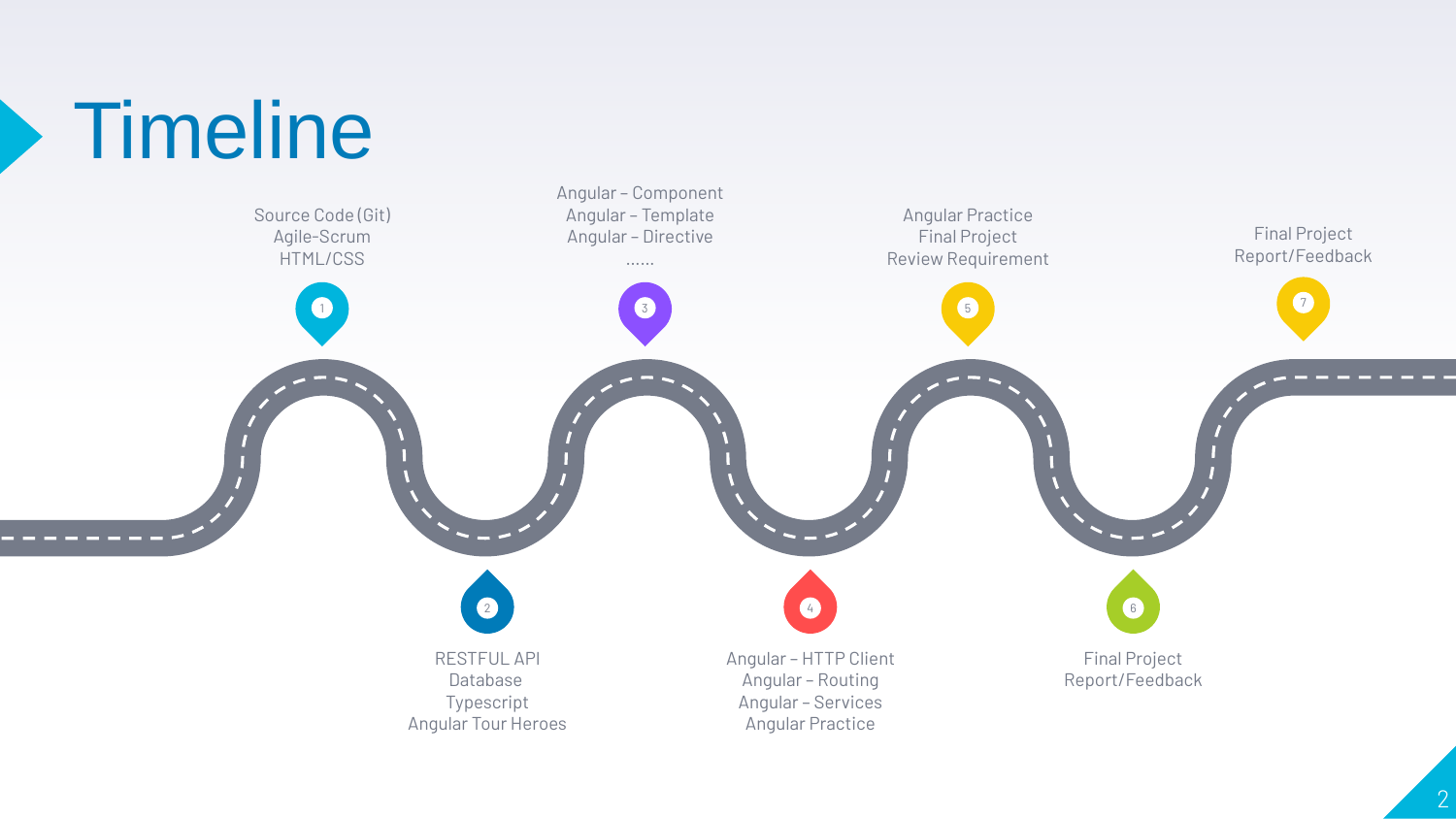

# Timeline
Final Project
Report/Feedback
Source Code (Git)
Agile-Scrum
HTML/CSS
Angular – Component
Angular – Template
Angular – Directive
……
Angular Practice
Final Project
Review Requirement

7

1

3

5

2

4

6
RESTFUL API
Database
Typescript
Angular Tour Heroes

Angular – HTTP Client
Angular – Routing
Angular – Services
Angular Practice
Final Project
Report/Feedback
2